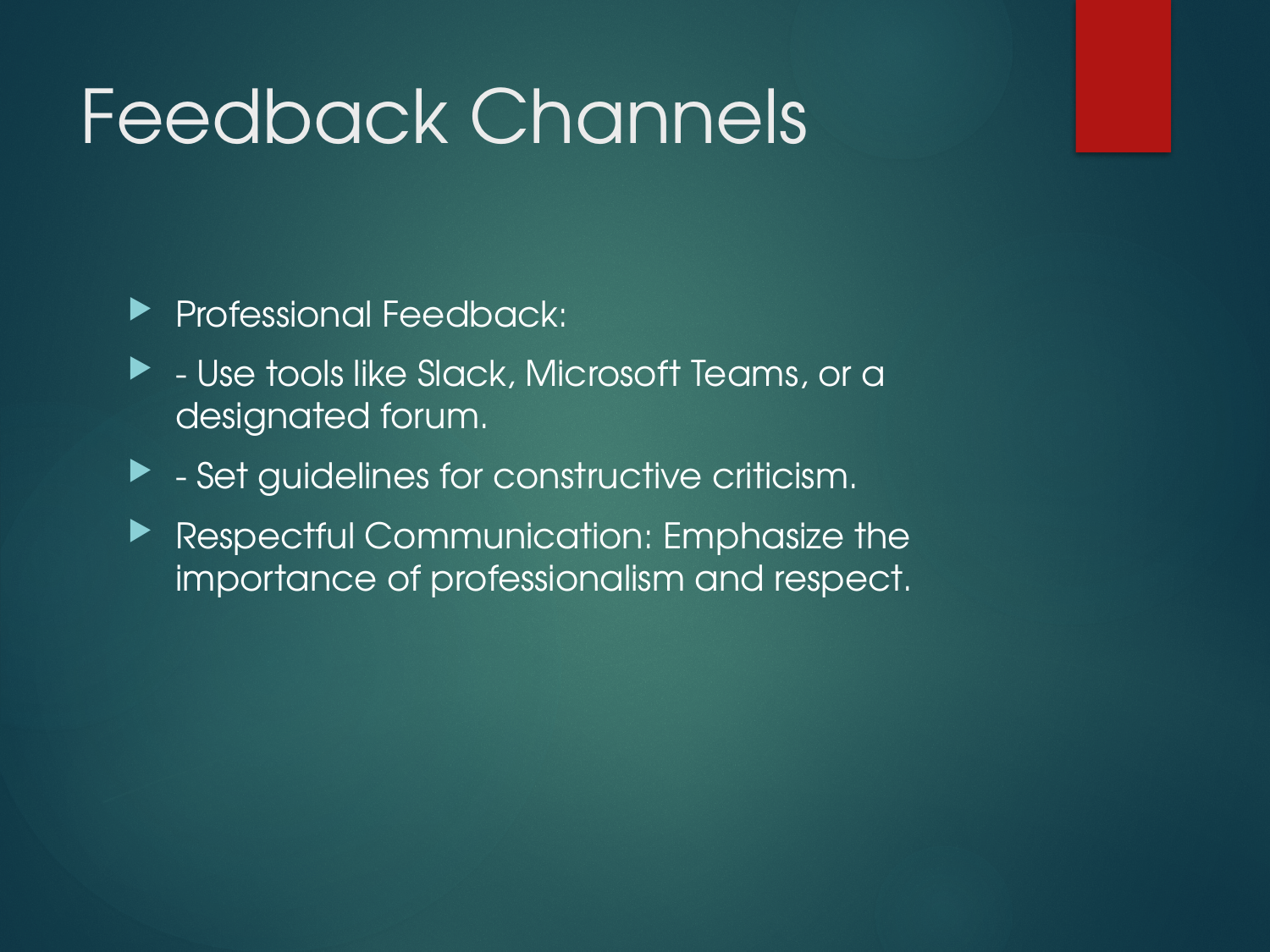

# Feedback Channels
Professional Feedback:
- Use tools like Slack, Microsoft Teams, or a designated forum.
- Set guidelines for constructive criticism.
Respectful Communication: Emphasize the importance of professionalism and respect.